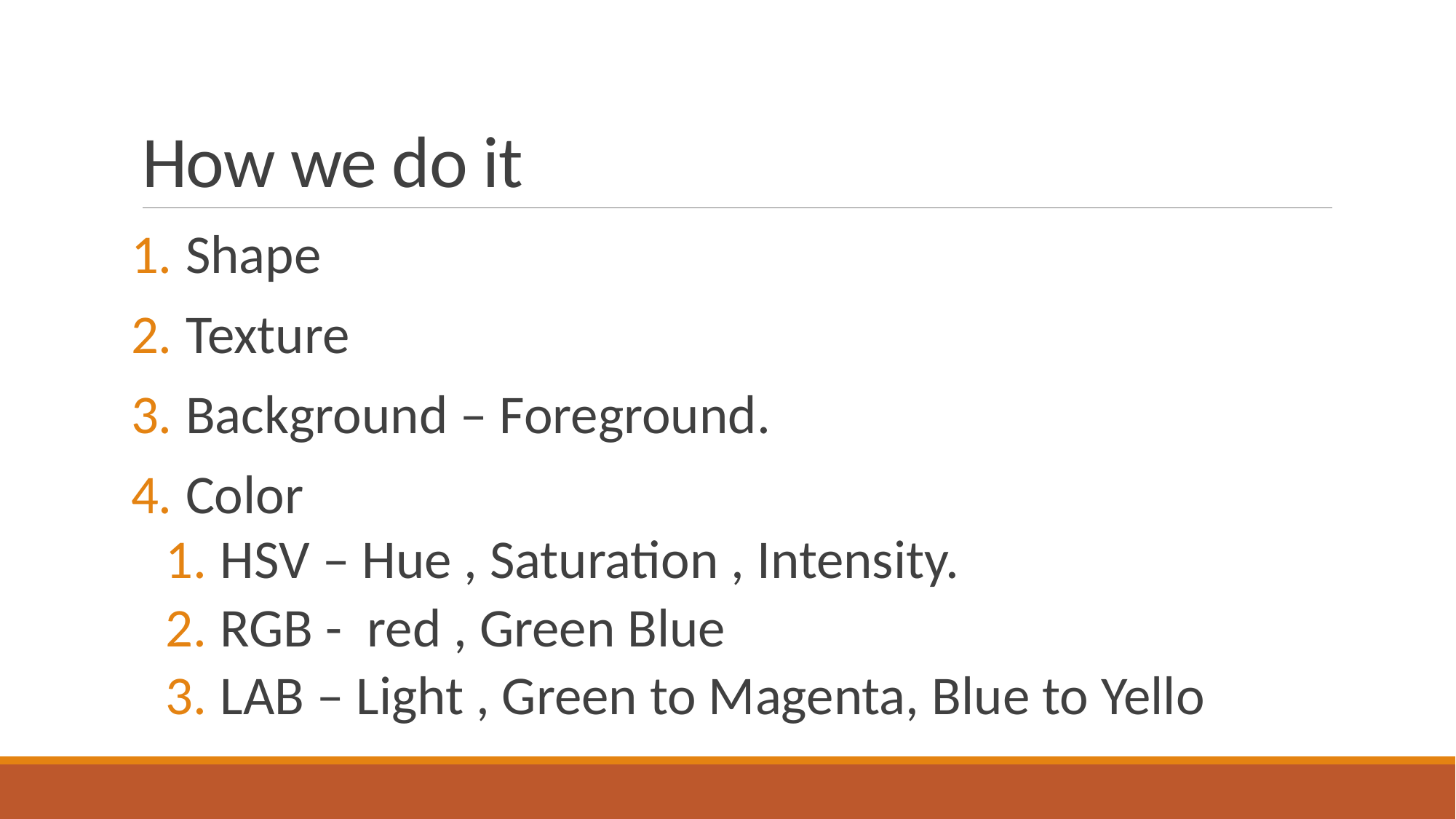

# How we do it
Shape
Texture
Background – Foreground.
Color
HSV – Hue , Saturation , Intensity.
RGB -  red , Green Blue
LAB – Light , Green to Magenta, Blue to Yello